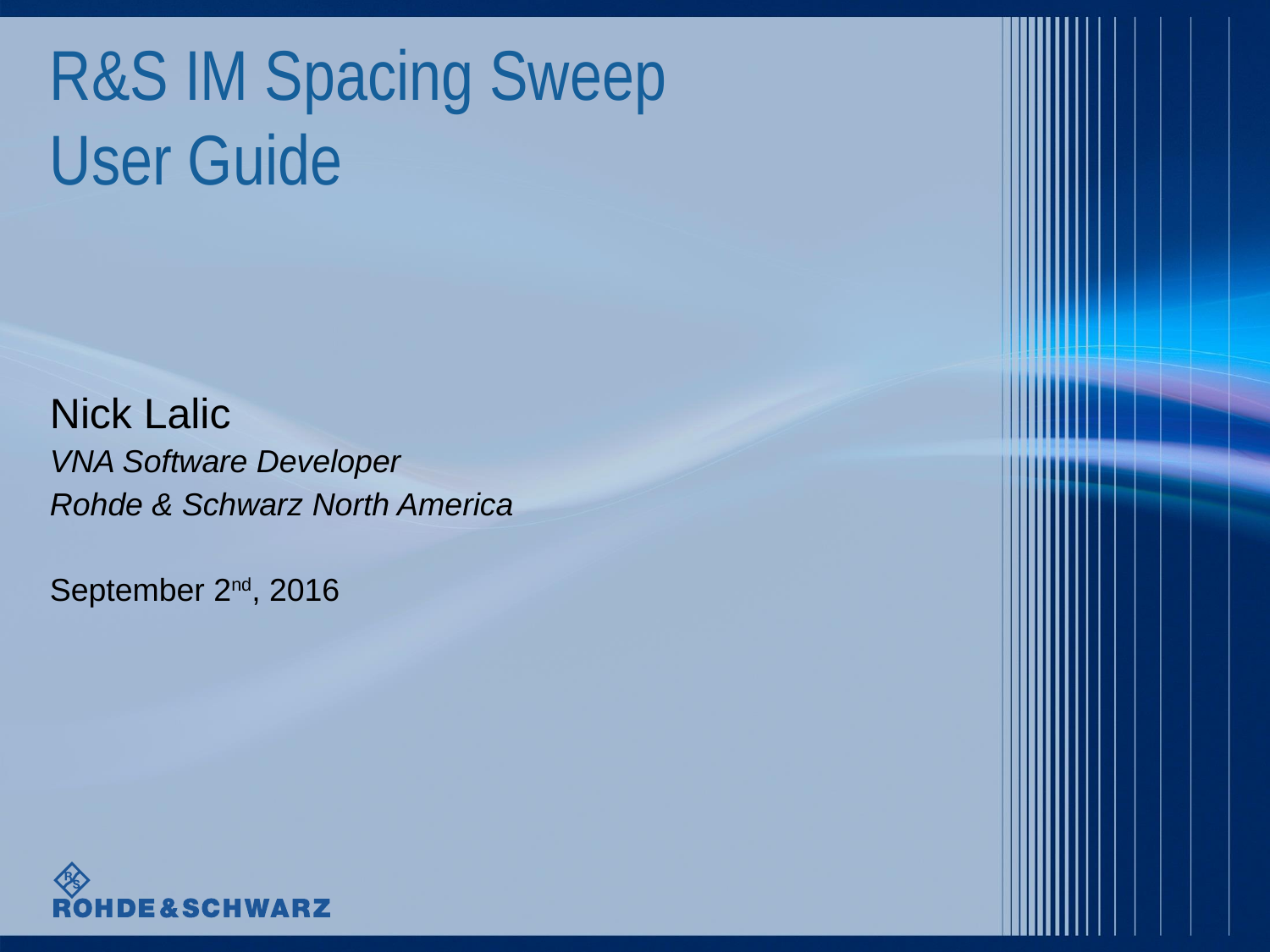

# R&S IM Spacing Sweep User Guide
Nick Lalic
VNA Software Developer
Rohde & Schwarz North America

September 2nd, 2016